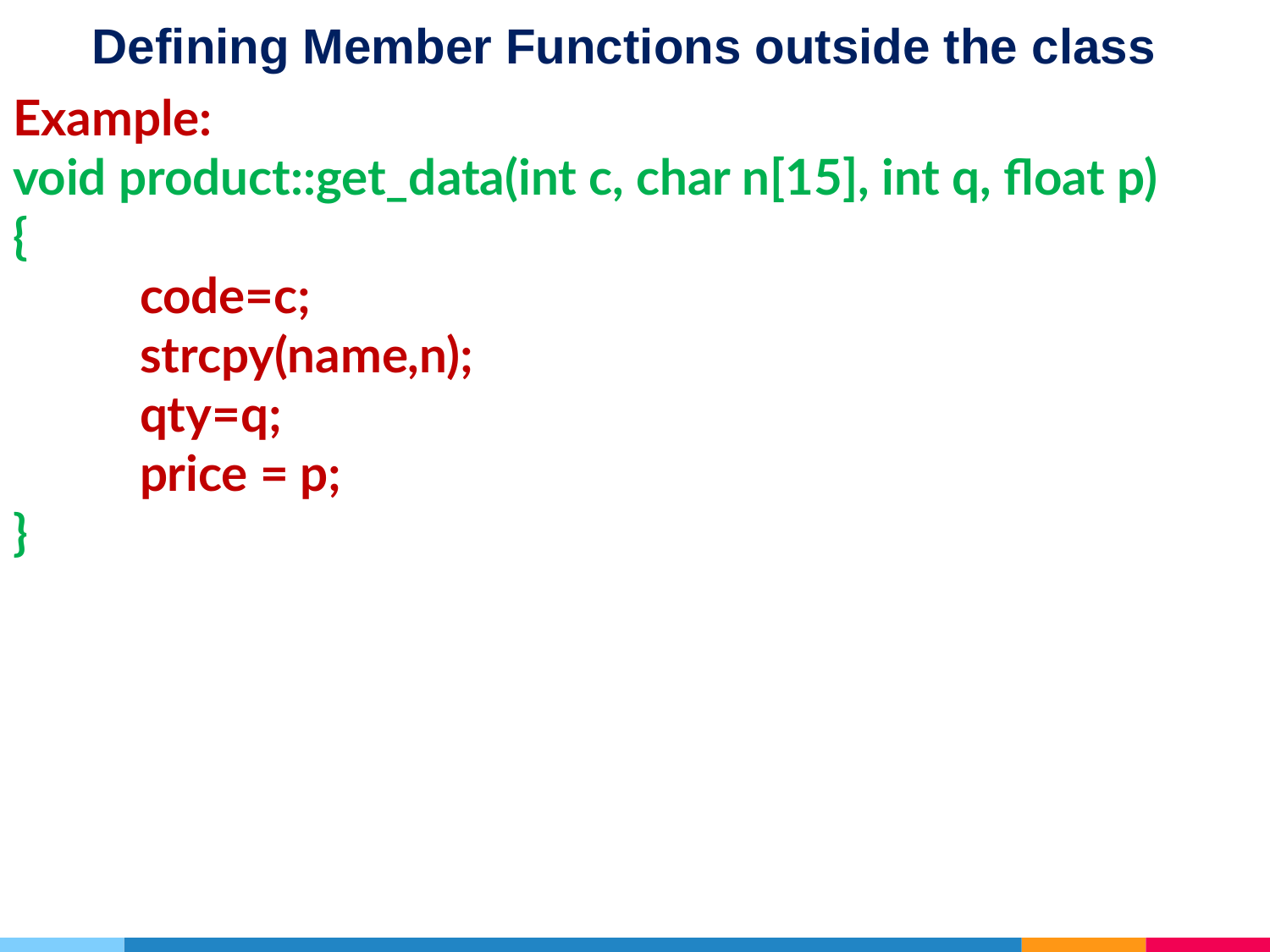

# Defining Member Functions outside the class
Example:
void product::get_data(int c, char n[15], int q, float p)
{
	code=c;
	strcpy(name,n);
	qty=q;
	price = p;
}